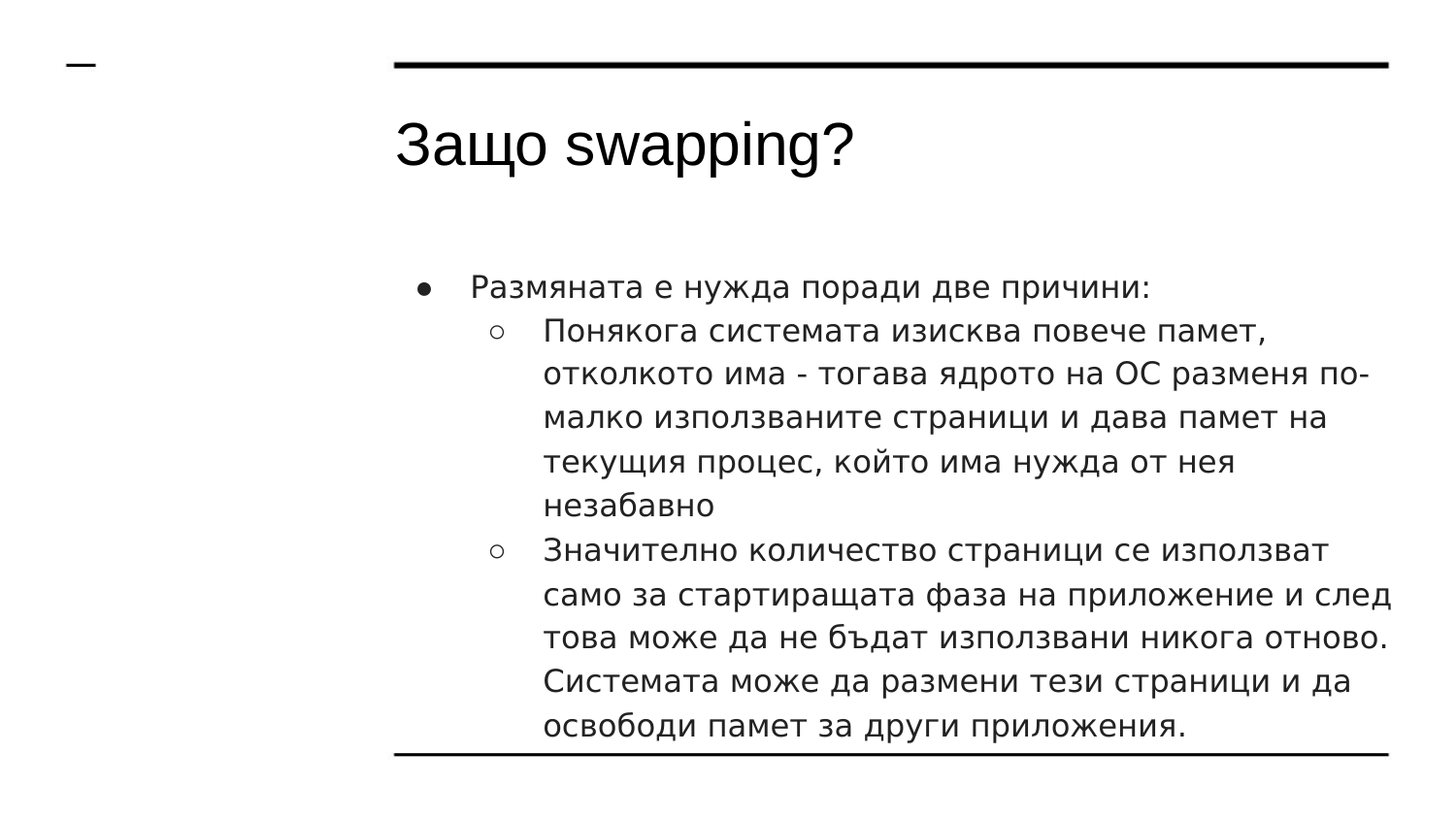

Защо swapping?
● Размяната е нужда поради две причини:
○ Понякога системата изисква повече памет,
отколкото има - тогава ядрото на ОС разменя по-
малко използваните страници и дава памет на
текущия процес, който има нужда от нея
незабавно
○ Значително количество страници се използват
само за стартиращата фаза на приложение и след
това може да не бъдат използвани никога отново.
Системата може да размени тези страници и да
освободи памет за други приложения.